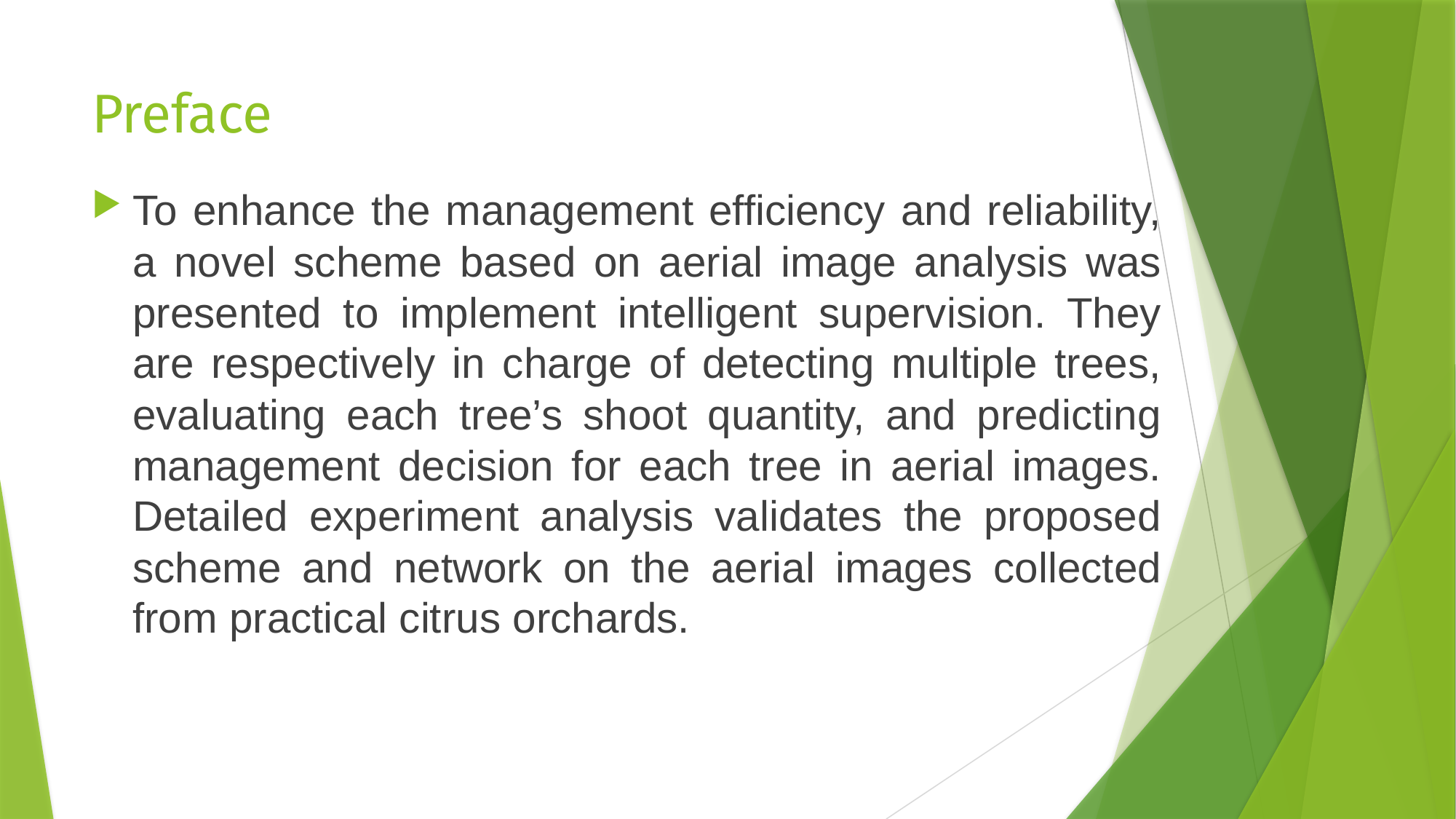

# Preface
To enhance the management efficiency and reliability, a novel scheme based on aerial image analysis was presented to implement intelligent supervision. They are respectively in charge of detecting multiple trees, evaluating each tree’s shoot quantity, and predicting management decision for each tree in aerial images. Detailed experiment analysis validates the proposed scheme and network on the aerial images collected from practical citrus orchards.